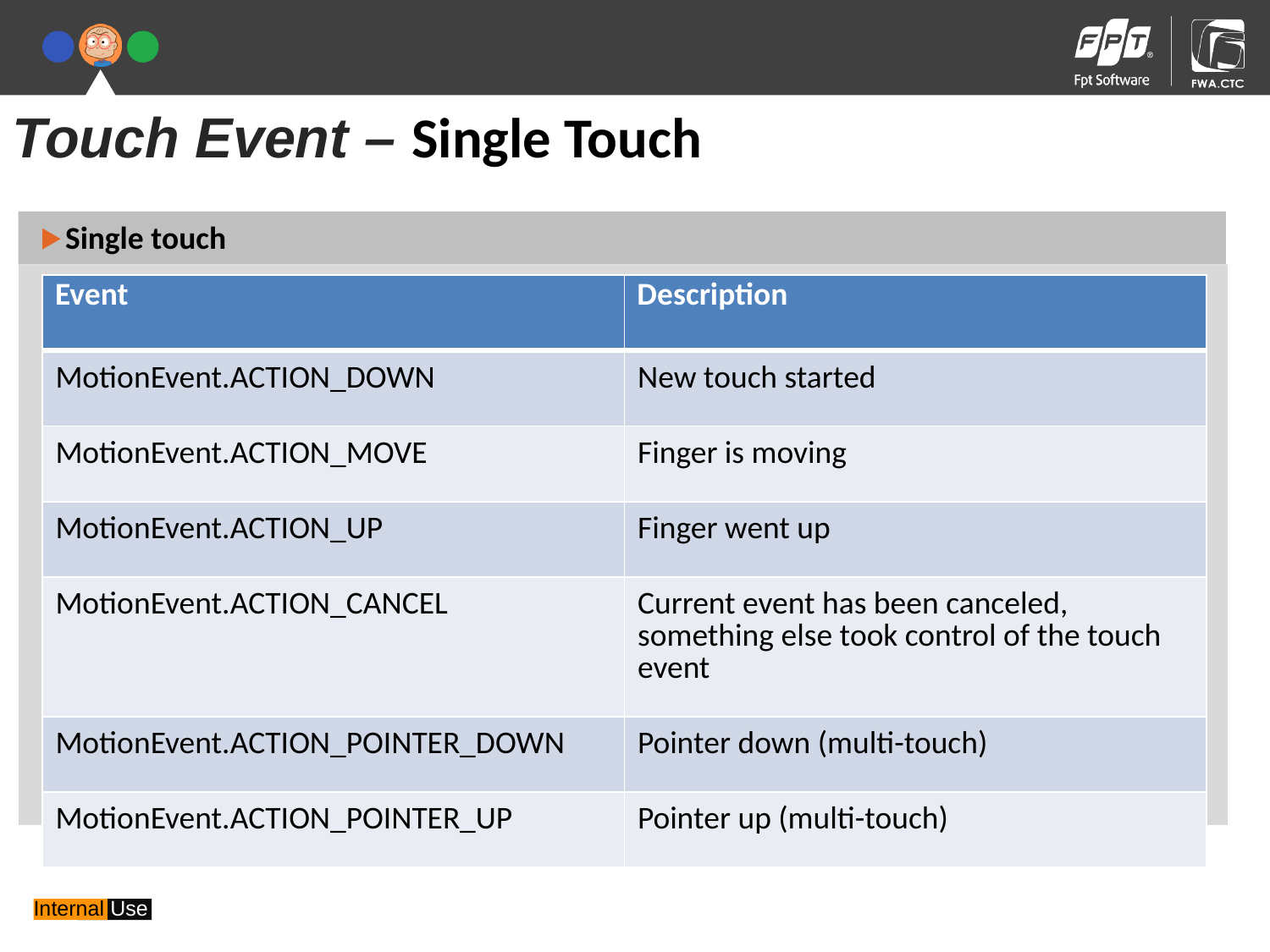

Touch Event – Single Touch

Single touch

| Event | Description |
| --- | --- |
| MotionEvent.ACTION\_DOWN | New touch started |
| MotionEvent.ACTION\_MOVE | Finger is moving |
| MotionEvent.ACTION\_UP | Finger went up |
| MotionEvent.ACTION\_CANCEL | Current event has been canceled, something else took control of the touch event |
| MotionEvent.ACTION\_POINTER\_DOWN | Pointer down (multi-touch) |
| MotionEvent.ACTION\_POINTER\_UP | Pointer up (multi-touch) |